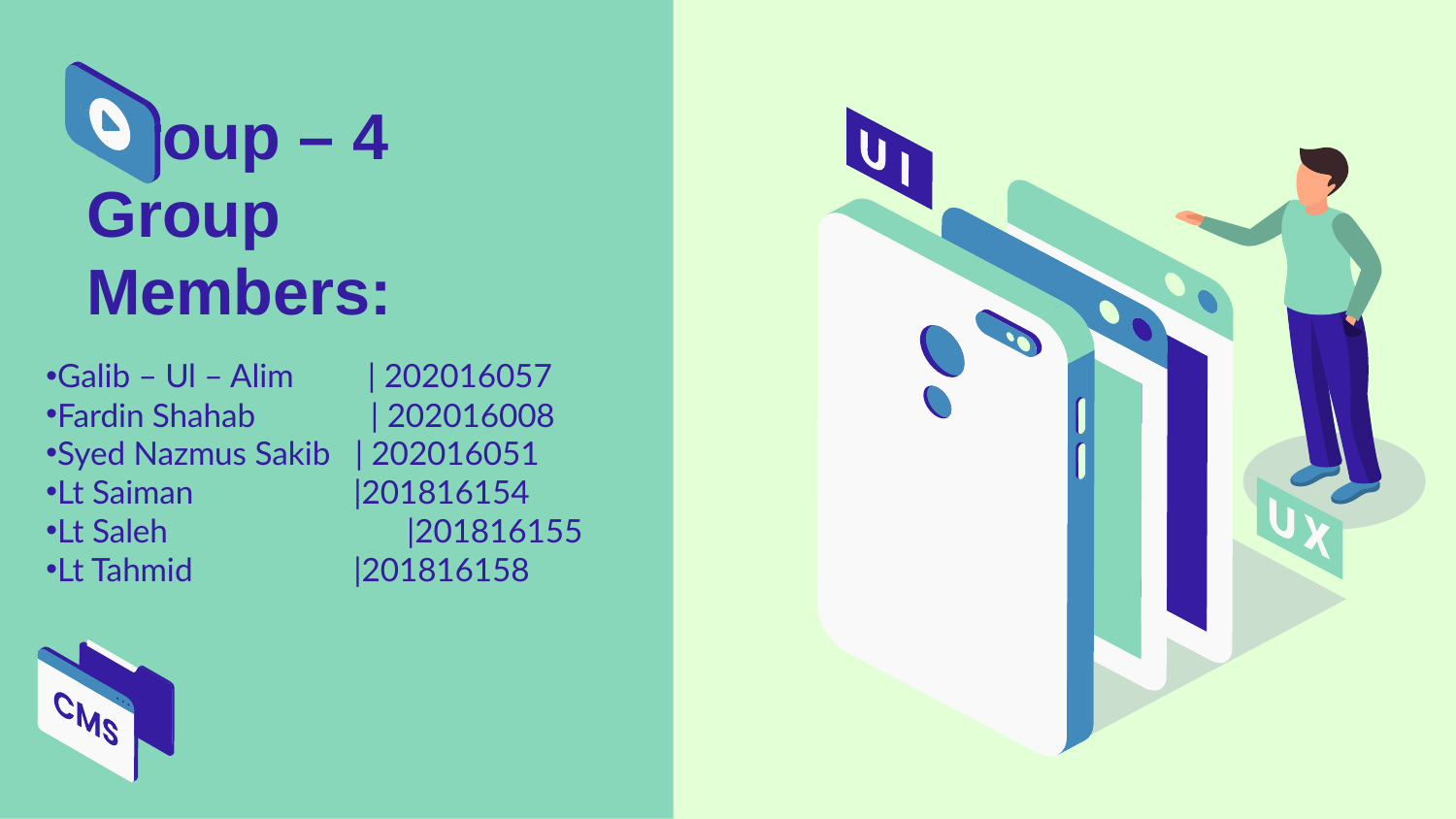

# Group – 4 Group Members:
Galib – Ul – Alim         | 202016057
Fardin Shahab              | 202016008
Syed Nazmus Sakib   | 202016051
Lt Saiman	  |201816154
Lt Saleh                             |201816155
Lt Tahmid 	  |201816158